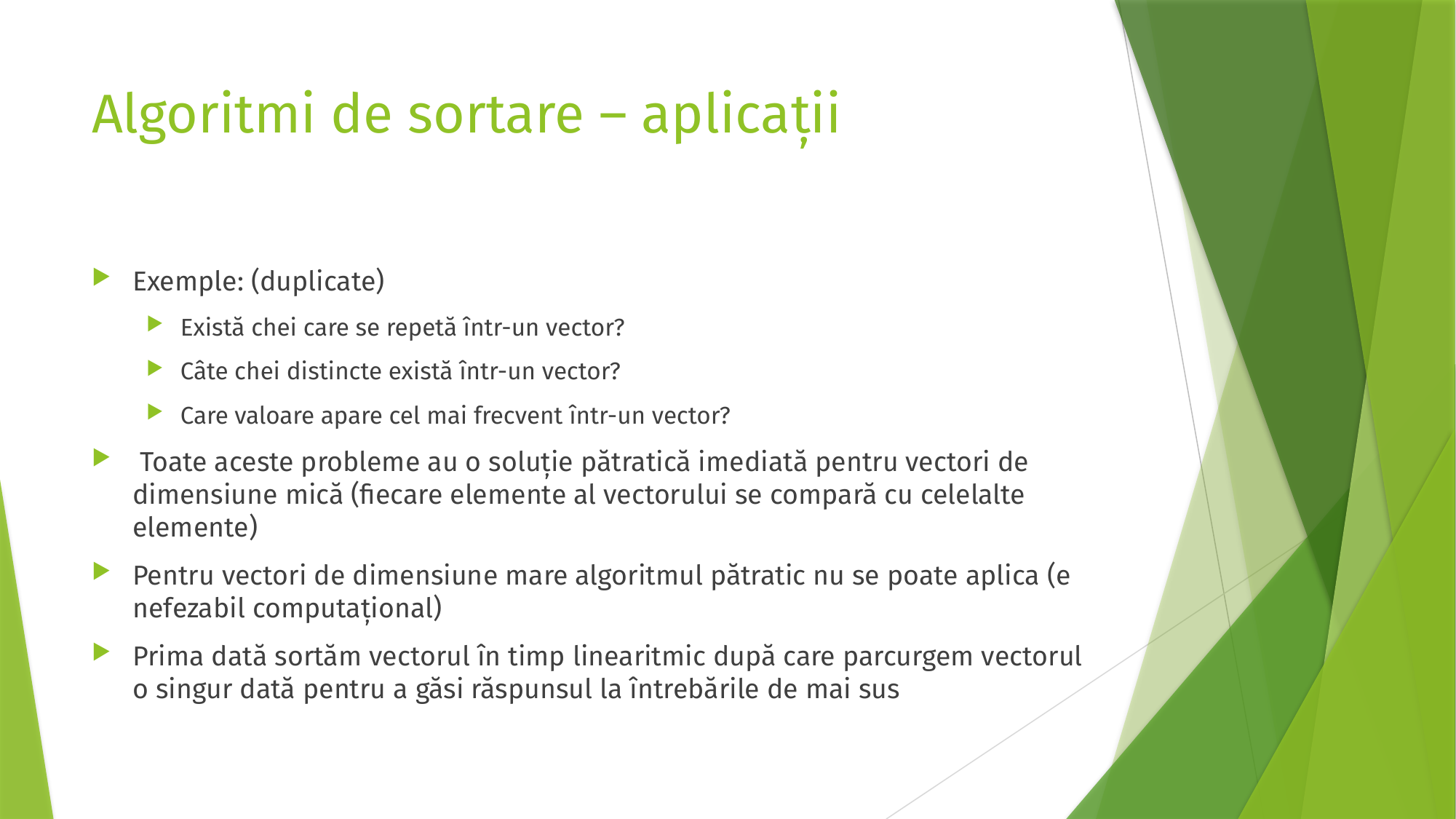

# Algoritmi de sortare – aplicații
Exemple: (duplicate)
Există chei care se repetă într-un vector?
Câte chei distincte există într-un vector?
Care valoare apare cel mai frecvent într-un vector?
 Toate aceste probleme au o soluție pătratică imediată pentru vectori de dimensiune mică (fiecare elemente al vectorului se compară cu celelalte elemente)
Pentru vectori de dimensiune mare algoritmul pătratic nu se poate aplica (e nefezabil computațional)
Prima dată sortăm vectorul în timp linearitmic după care parcurgem vectorul o singur dată pentru a găsi răspunsul la întrebările de mai sus